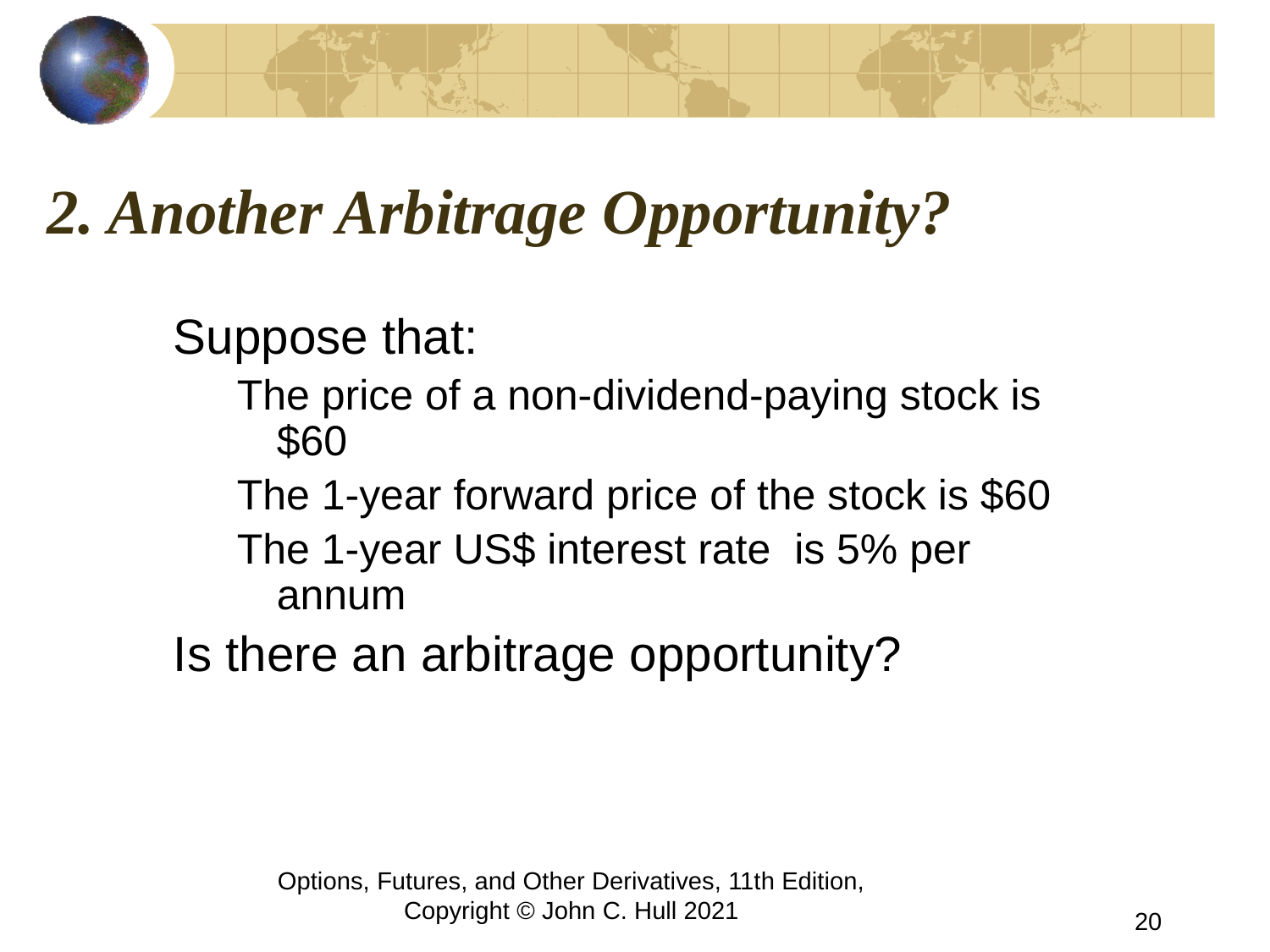

# 2. Another Arbitrage Opportunity?

Suppose that:
The price of a non-dividend-paying stock is $60
The 1-year forward price of the stock is $60
The 1-year US$ interest rate  is 5% per annum
Is there an arbitrage opportunity?

Options, Futures, and Other Derivatives, 11th Edition, Copyright © John C. Hull 2021

20